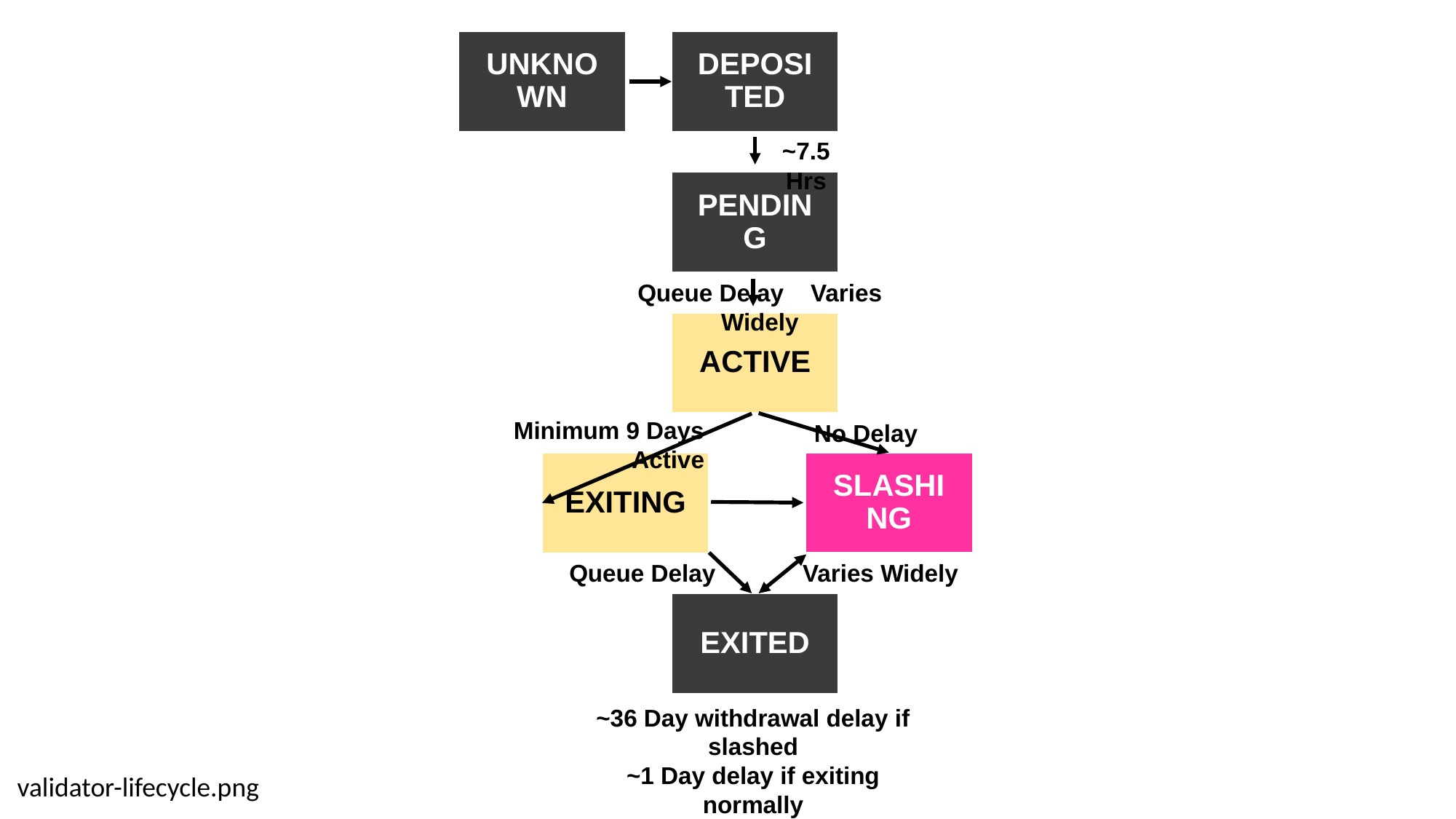

UNKNOWN
DEPOSITED
~7.5 Hrs
PENDING
Queue Delay    Varies Widely
ACTIVE
Minimum 9 Days Active
No Delay
SLASHING
EXITING
Queue Delay             Varies Widely
EXITED
~36 Day withdrawal delay if slashed
~1 Day delay if exiting normally
validator-lifecycle.png